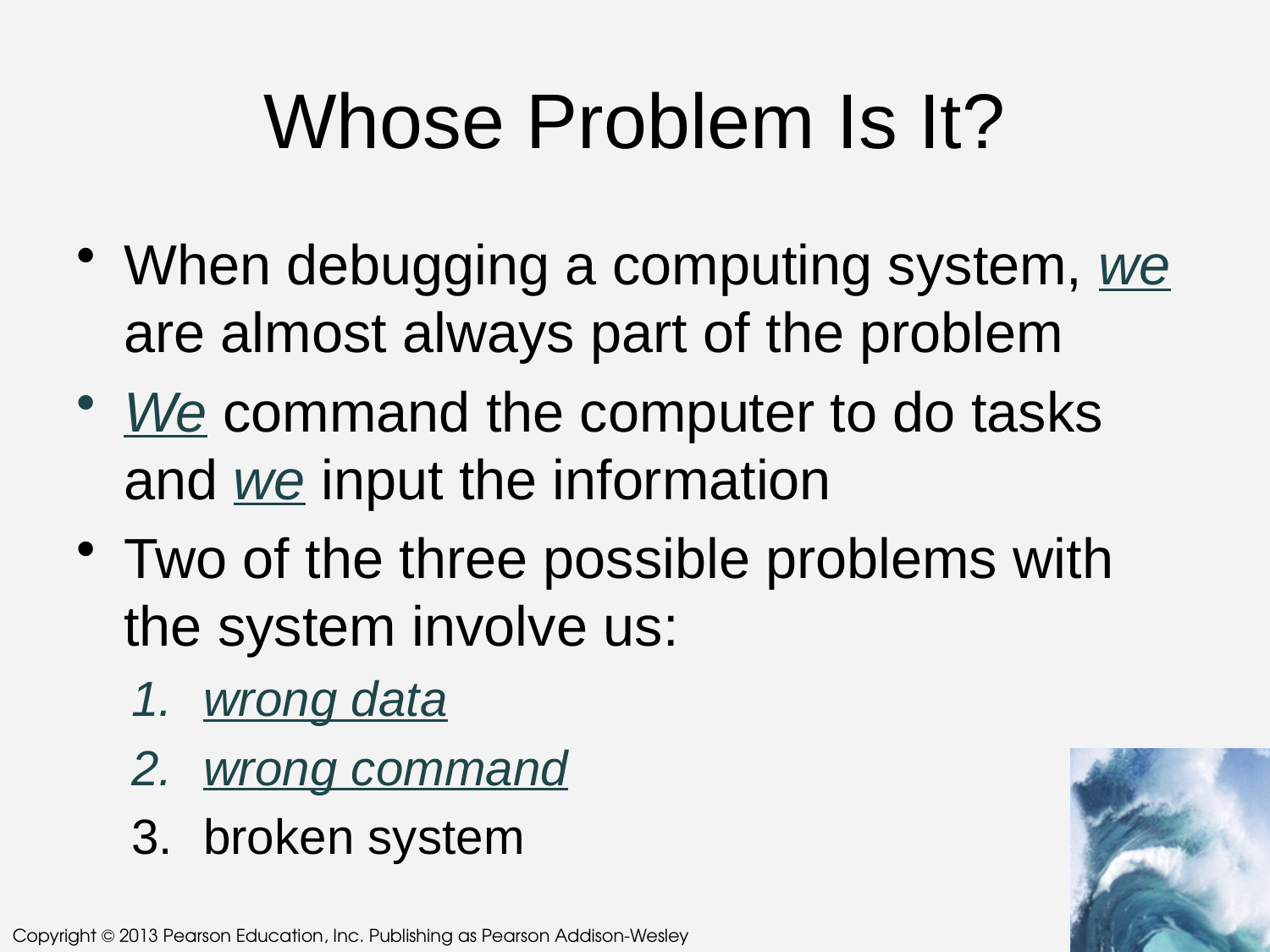

# Whose Problem Is It?
When debugging a computing system, we are almost always part of the problem
We command the computer to do tasks and we input the information
Two of the three possible problems with the system involve us:
wrong data
wrong command
broken system